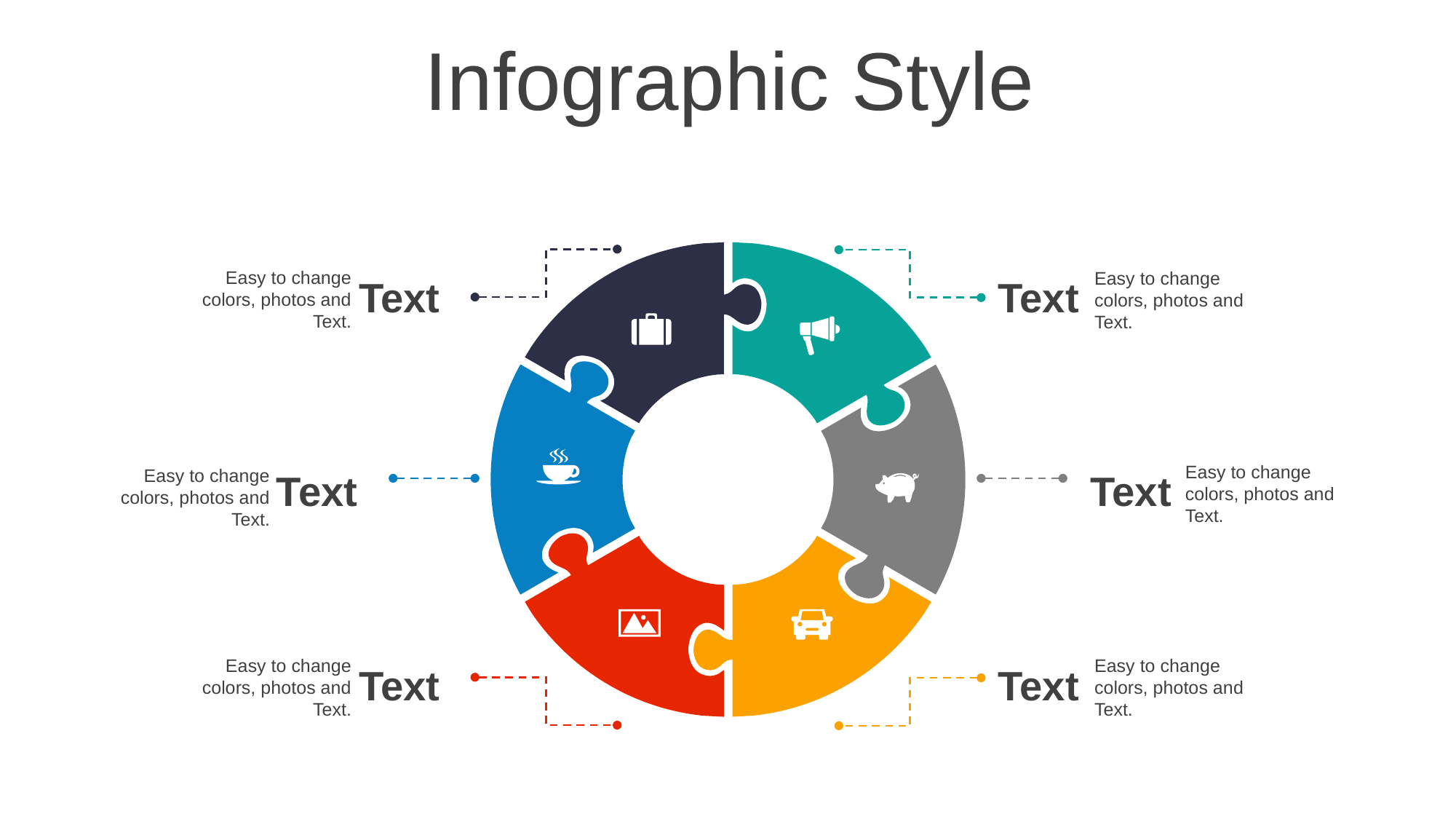

Infographic Style

Easy to change colors, photos and Text.
Easy to change colors, photos and Text.
Text
Text

Easy to change colors, photos and Text.
Easy to change colors, photos and Text.
Text
Text

Easy to change colors, photos and Text.
Easy to change colors, photos and Text.
Text
Text